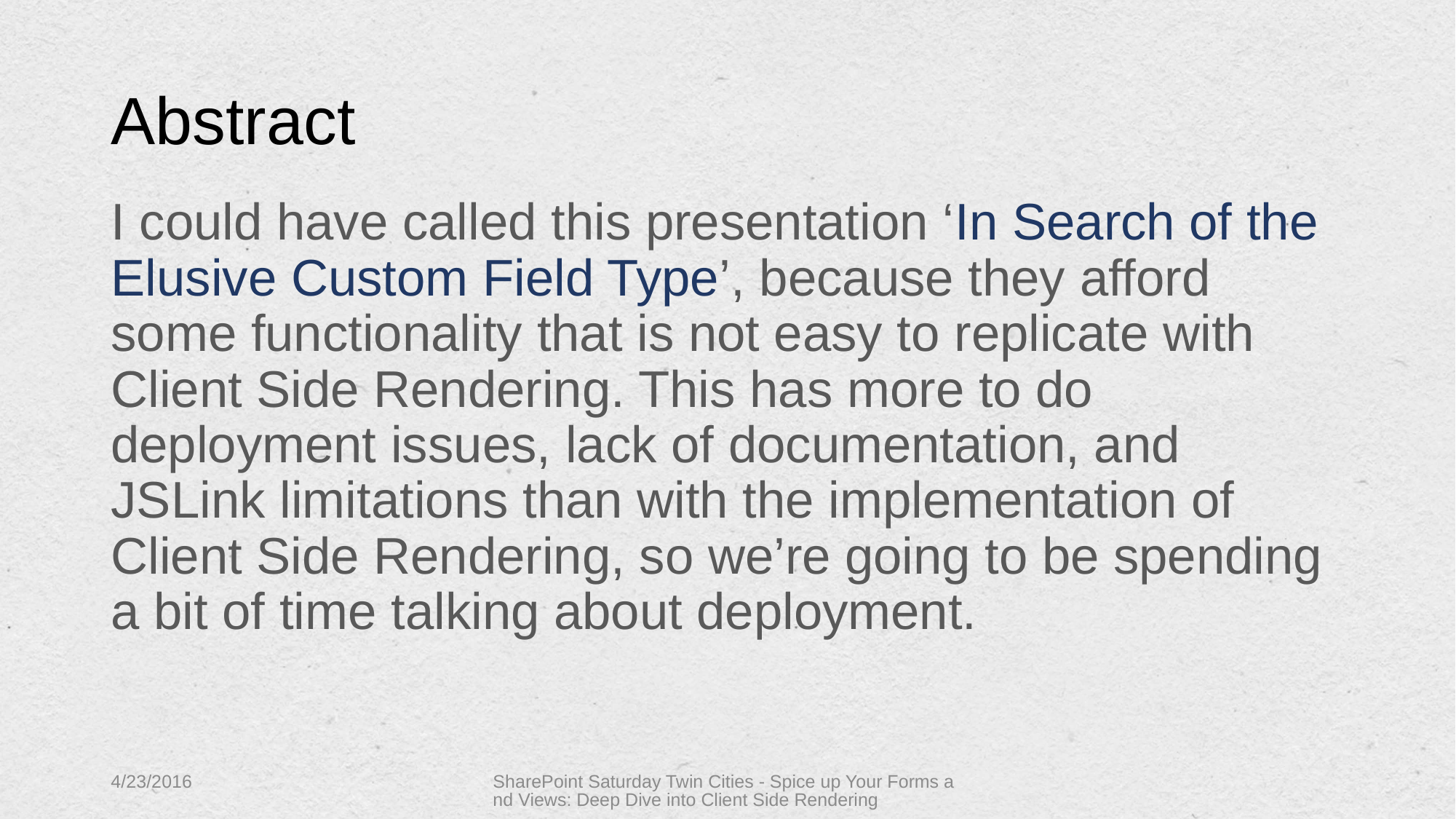

# Abstract
I could have called this presentation ‘In Search of the Elusive Custom Field Type’, because they afford some functionality that is not easy to replicate with Client Side Rendering. This has more to do deployment issues, lack of documentation, and JSLink limitations than with the implementation of Client Side Rendering, so we’re going to be spending a bit of time talking about deployment.
4/23/2016
SharePoint Saturday Twin Cities - Spice up Your Forms and Views: Deep Dive into Client Side Rendering